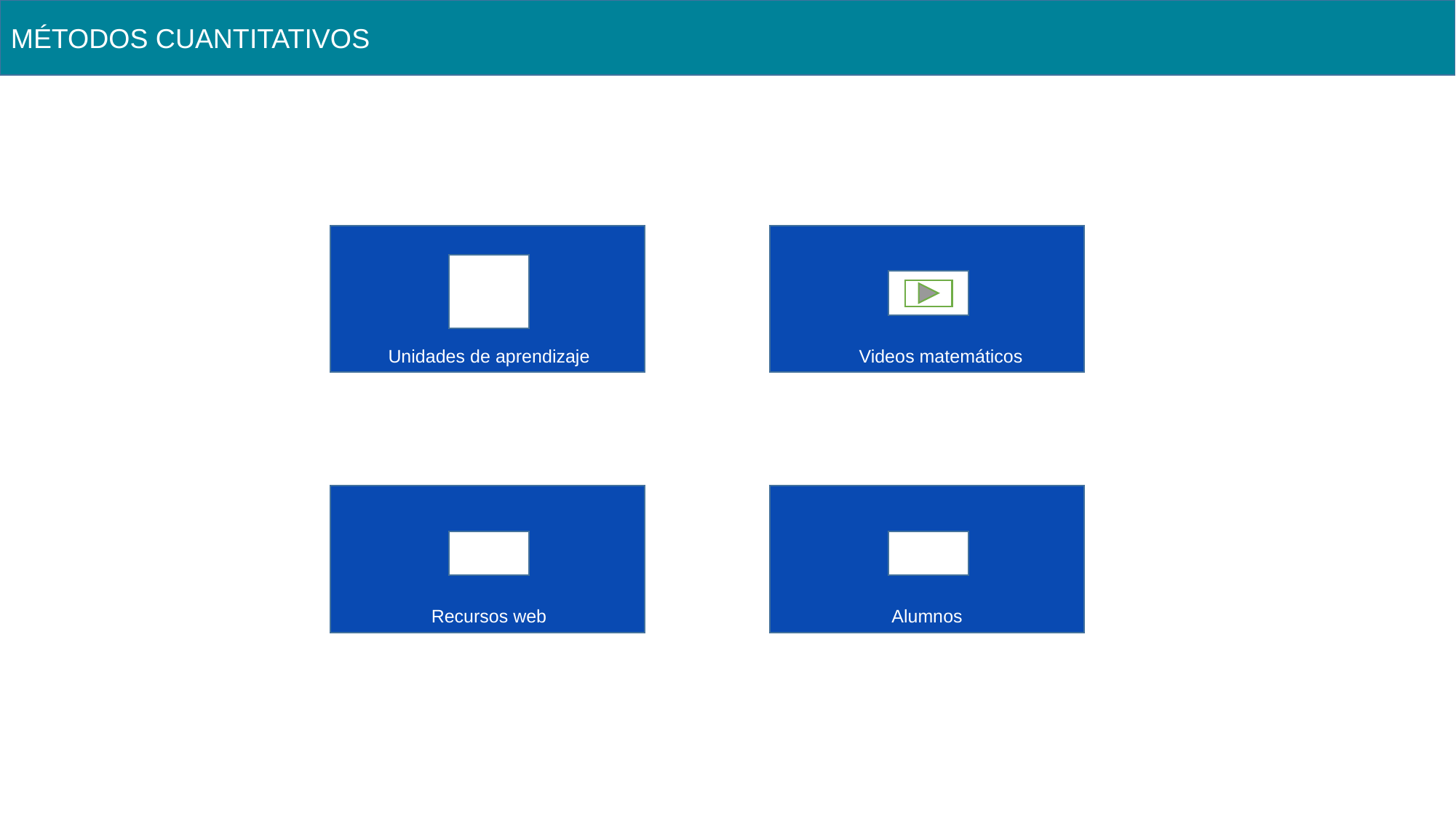

MÉTODOS CUANTITATIVOS

Videos matemáticos
Unidades de aprendizaje

Alumnos
Recursos web